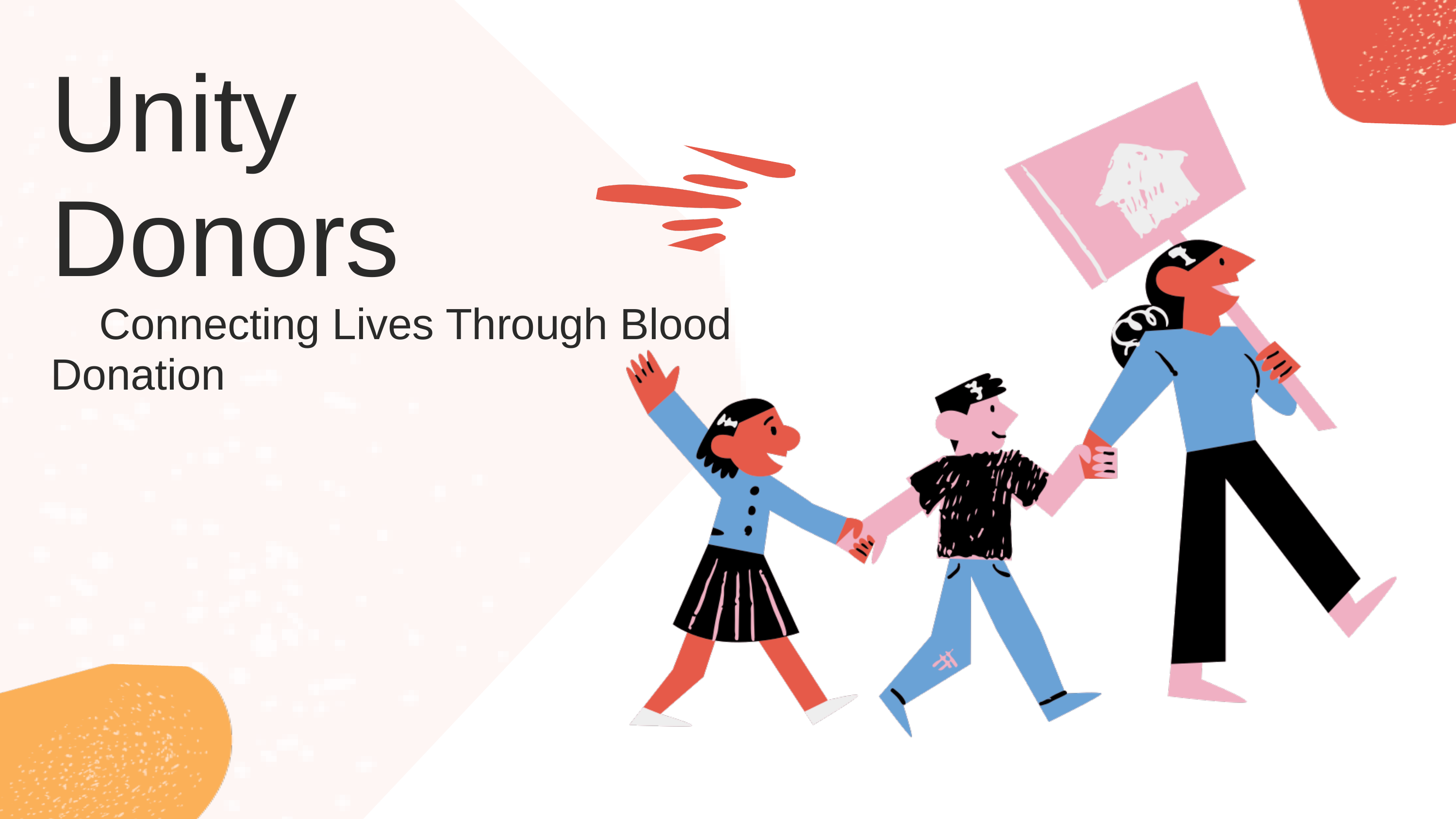

Unity
Donors
    Connecting Lives Through Blood Donation